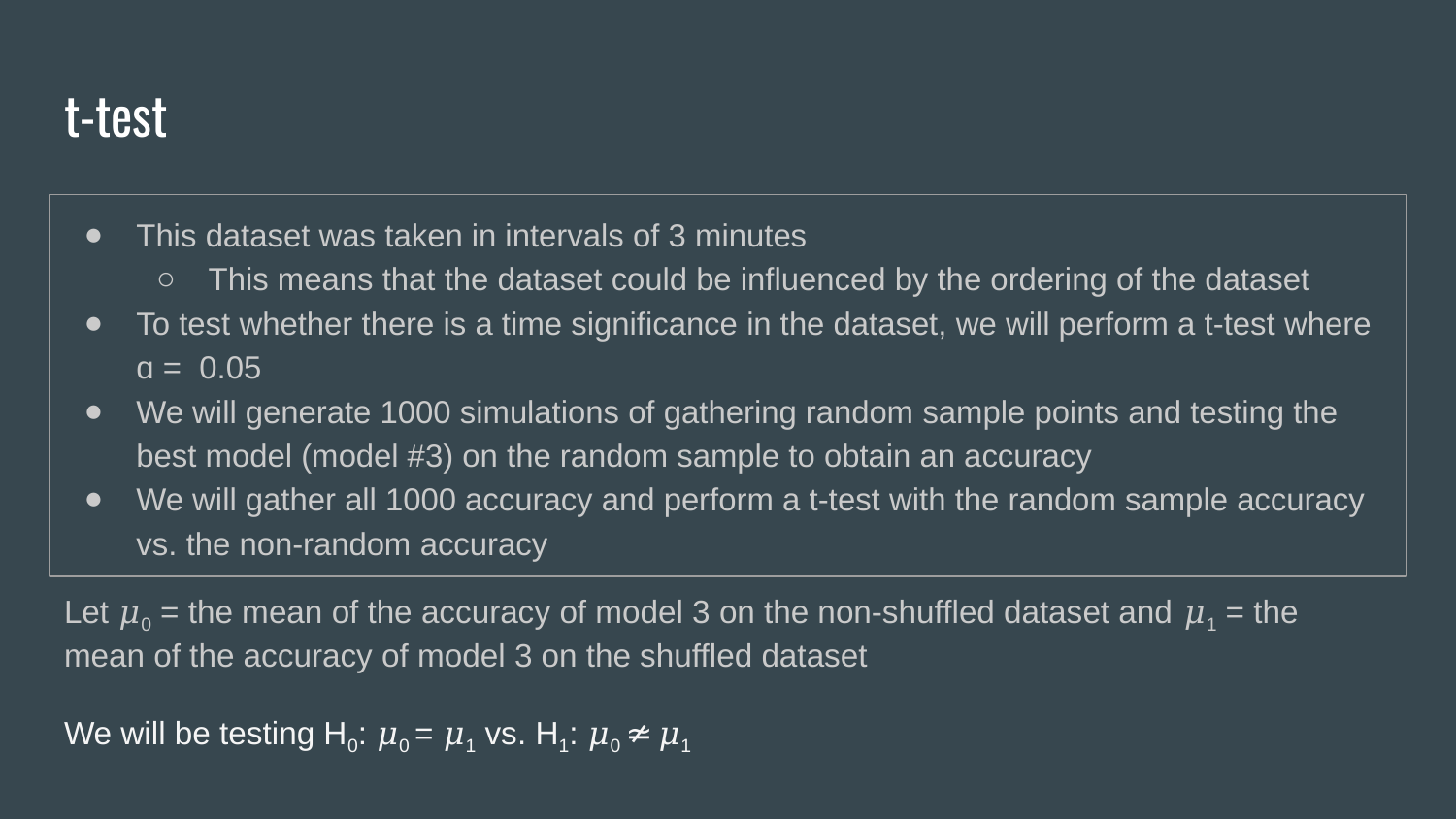

# t-test
This dataset was taken in intervals of 3 minutes
This means that the dataset could be influenced by the ordering of the dataset
To test whether there is a time significance in the dataset, we will perform a t-test where ɑ =  0.05
We will generate 1000 simulations of gathering random sample points and testing the best model (model #3) on the random sample to obtain an accuracy
We will gather all 1000 accuracy and perform a t-test with the random sample accuracy vs. the non-random accuracy
Let 𝜇0 = the mean of the accuracy of model 3 on the non-shuffled dataset and 𝜇1 = the mean of the accuracy of model 3 on the shuffled dataset

We will be testing H0: 𝜇0 = 𝜇1 vs. H1: 𝜇0 ≄ 𝜇1